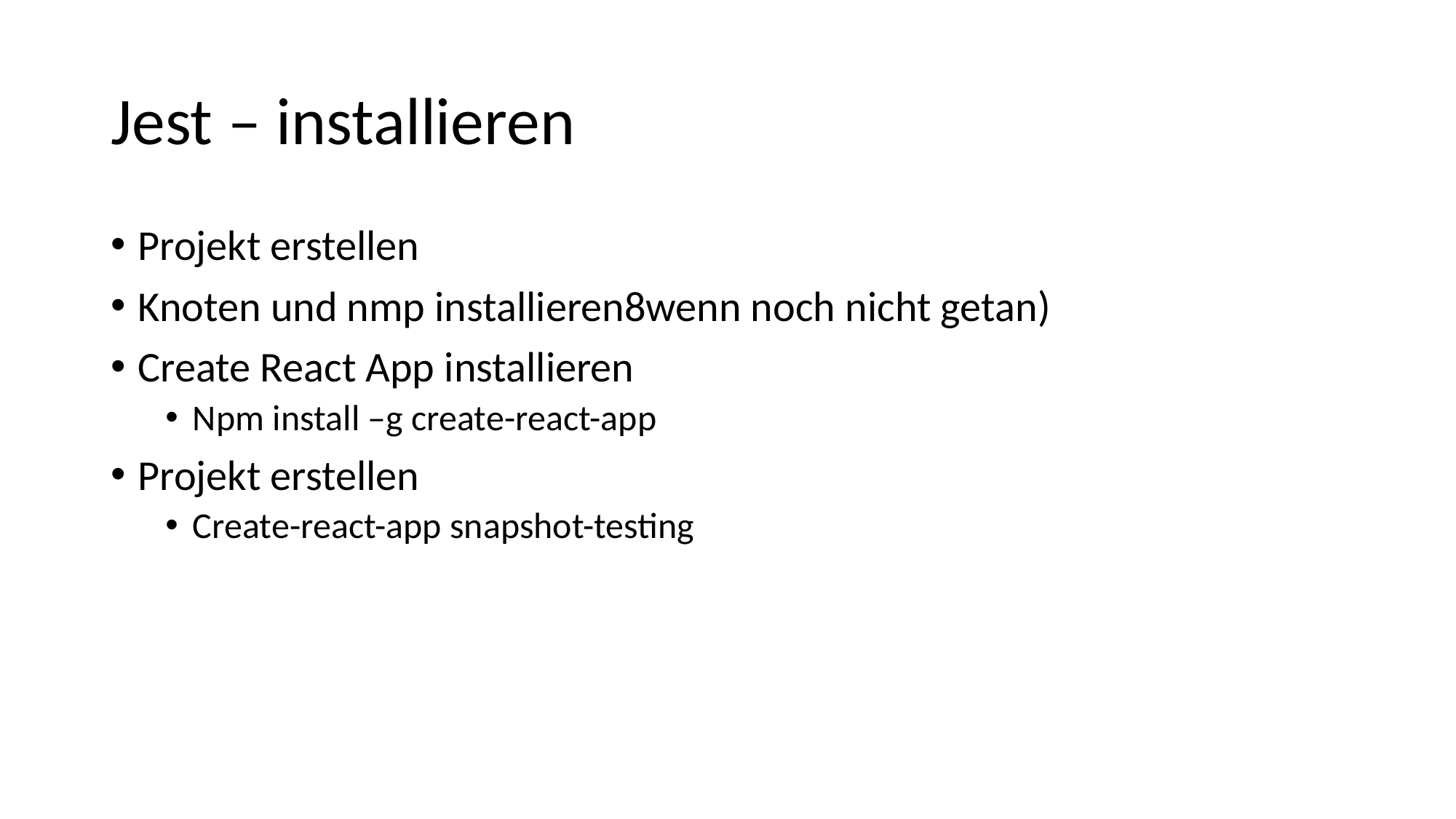

# Jest – installieren
Projekt erstellen
Knoten und nmp installieren8wenn noch nicht getan)
Create React App installieren
Npm install –g create-react-app
Projekt erstellen
Create-react-app snapshot-testing